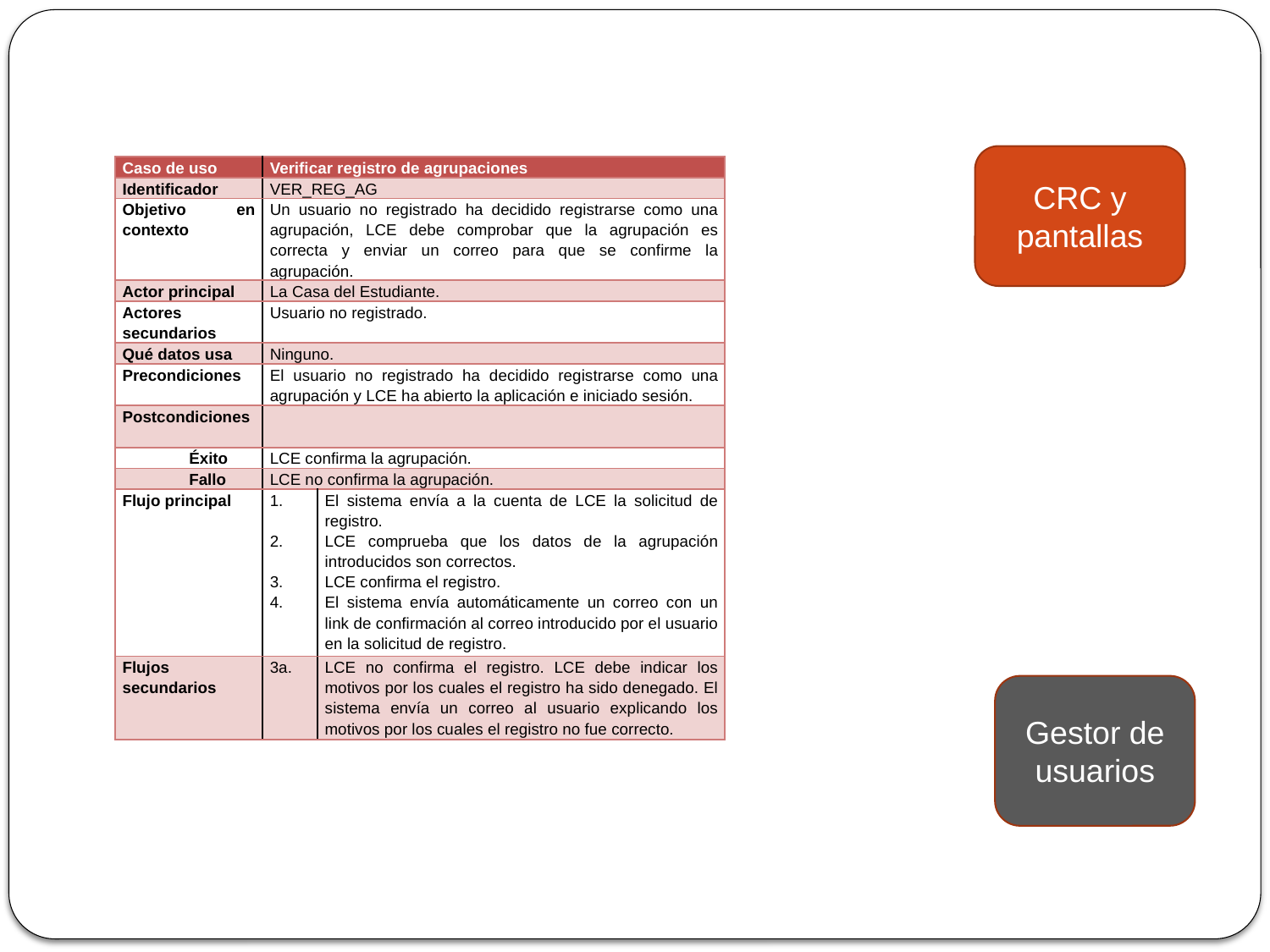

CRC y pantallas
| Caso de uso | Verificar registro de agrupaciones |  |
| --- | --- | --- |
| Identificador | VER\_REG\_AG |  |
| Objetivo en contexto | Un usuario no registrado ha decidido registrarse como una agrupación, LCE debe comprobar que la agrupación es correcta y enviar un correo para que se confirme la agrupación. |  |
| Actor principal | La Casa del Estudiante. |  |
| Actores secundarios | Usuario no registrado. |  |
| Qué datos usa | Ninguno. |  |
| Precondiciones | El usuario no registrado ha decidido registrarse como una agrupación y LCE ha abierto la aplicación e iniciado sesión. |  |
| Postcondiciones |  |  |
| Éxito | LCE confirma la agrupación. |  |
| Fallo | LCE no confirma la agrupación. |  |
| Flujo principal | 1. 2. 3. 4. | El sistema envía a la cuenta de LCE la solicitud de registro. LCE comprueba que los datos de la agrupación introducidos son correctos. LCE confirma el registro. El sistema envía automáticamente un correo con un link de confirmación al correo introducido por el usuario en la solicitud de registro. |
| Flujos secundarios | 3a. | LCE no confirma el registro. LCE debe indicar los motivos por los cuales el registro ha sido denegado. El sistema envía un correo al usuario explicando los motivos por los cuales el registro no fue correcto. |
Gestor de usuarios